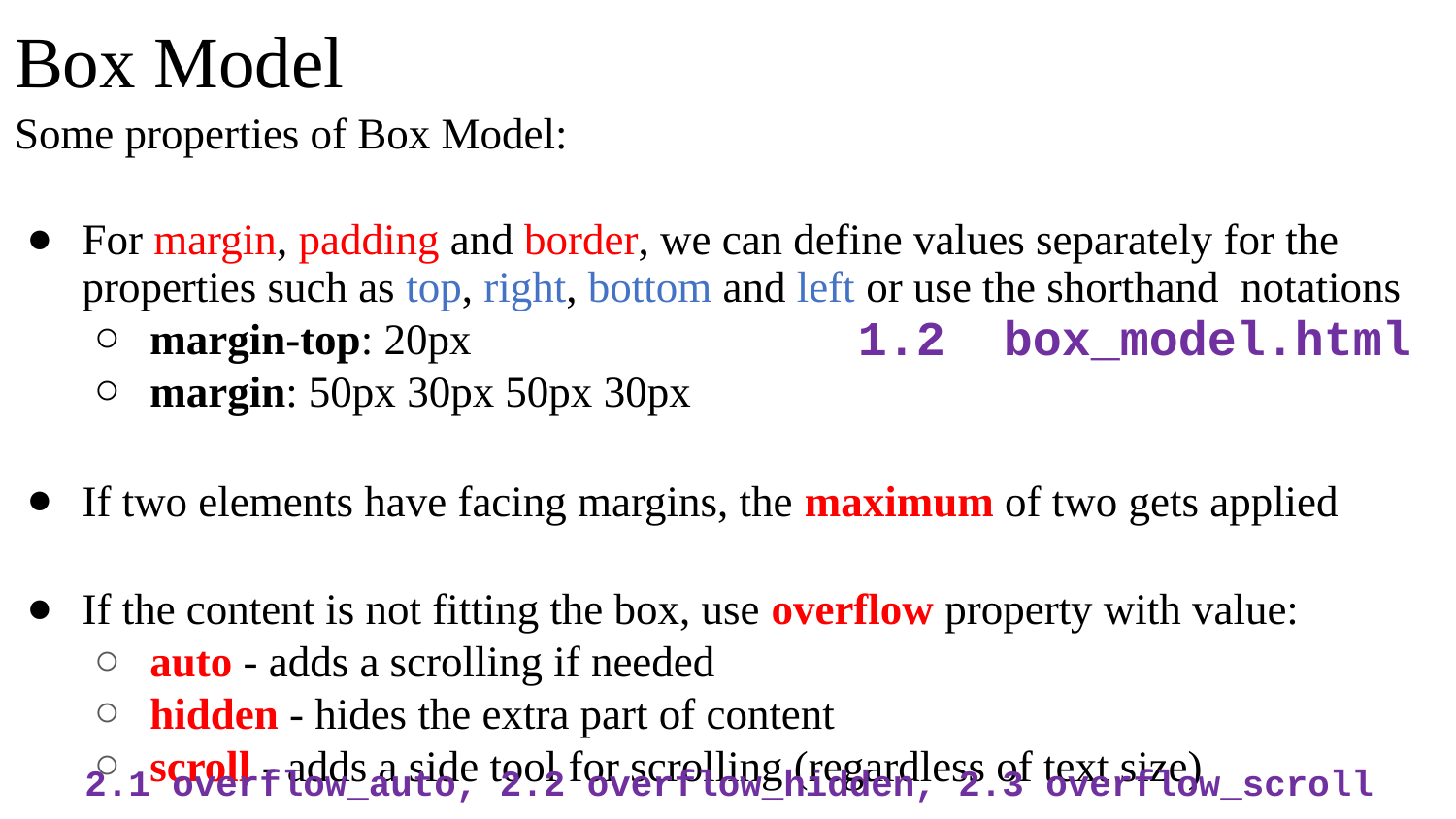

# Box Model
Some properties of Box Model:

For margin, padding and border, we can define values separately for the  properties such as top, right, bottom and left or use the shorthand  notations
margin-top: 20px
margin: 50px 30px 50px 30px

If two elements have facing margins, the maximum of two gets applied

If the content is not fitting the box, use overflow property with value:
auto - adds a scrolling if needed
hidden - hides the extra part of content
scroll - adds a side tool for scrolling (regardless of text size)

1.2  box_model.html
2.1 overflow_auto, 2.2 overflow_hidden, 2.3 overflow_scroll